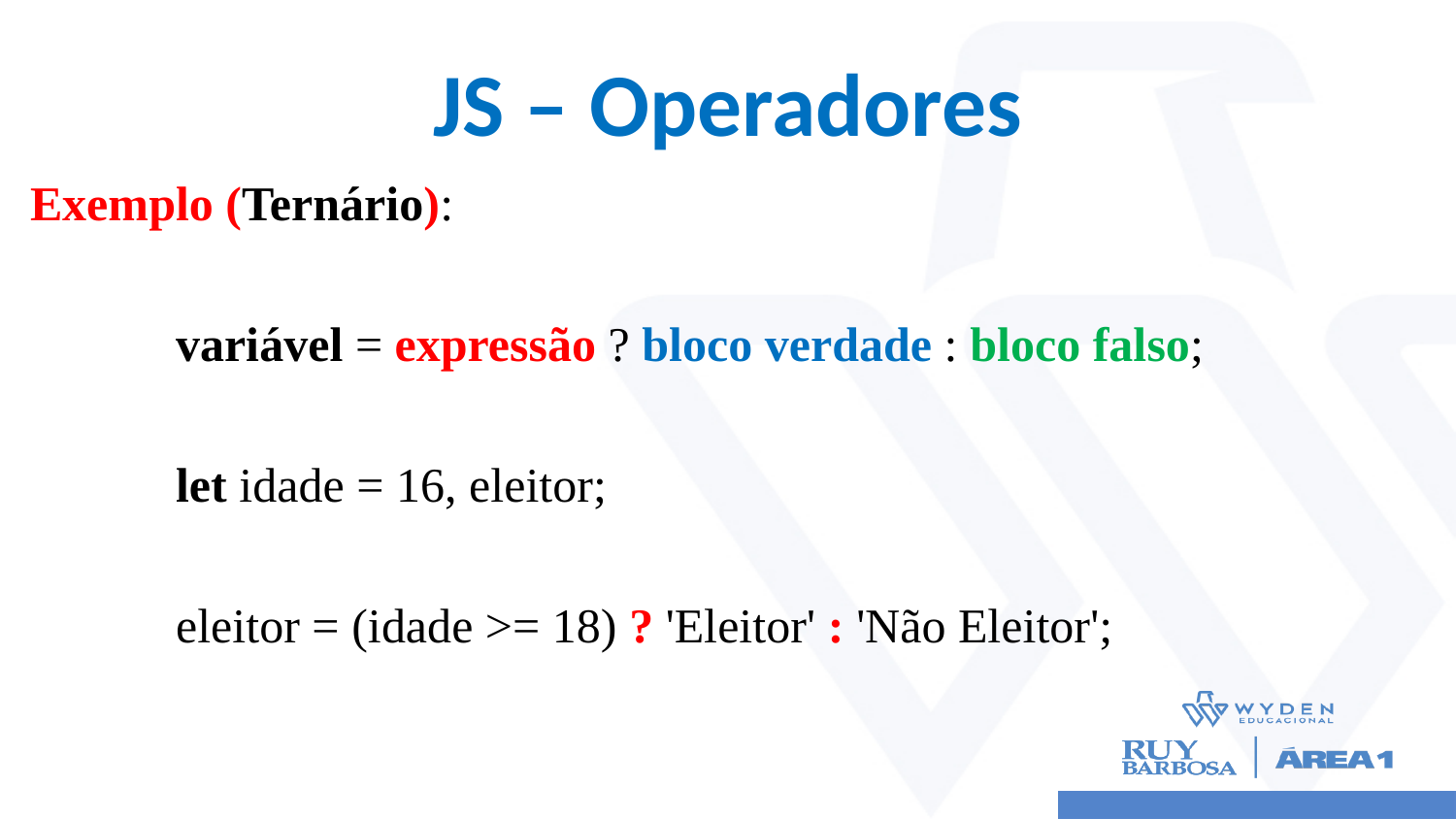

# JS – Operadores
Exemplo (Ternário):

	variável = expressão ? bloco verdade : bloco falso;

	let idade = 16, eleitor;

 	eleitor = (idade >= 18) ? 'Eleitor' : 'Não Eleitor';